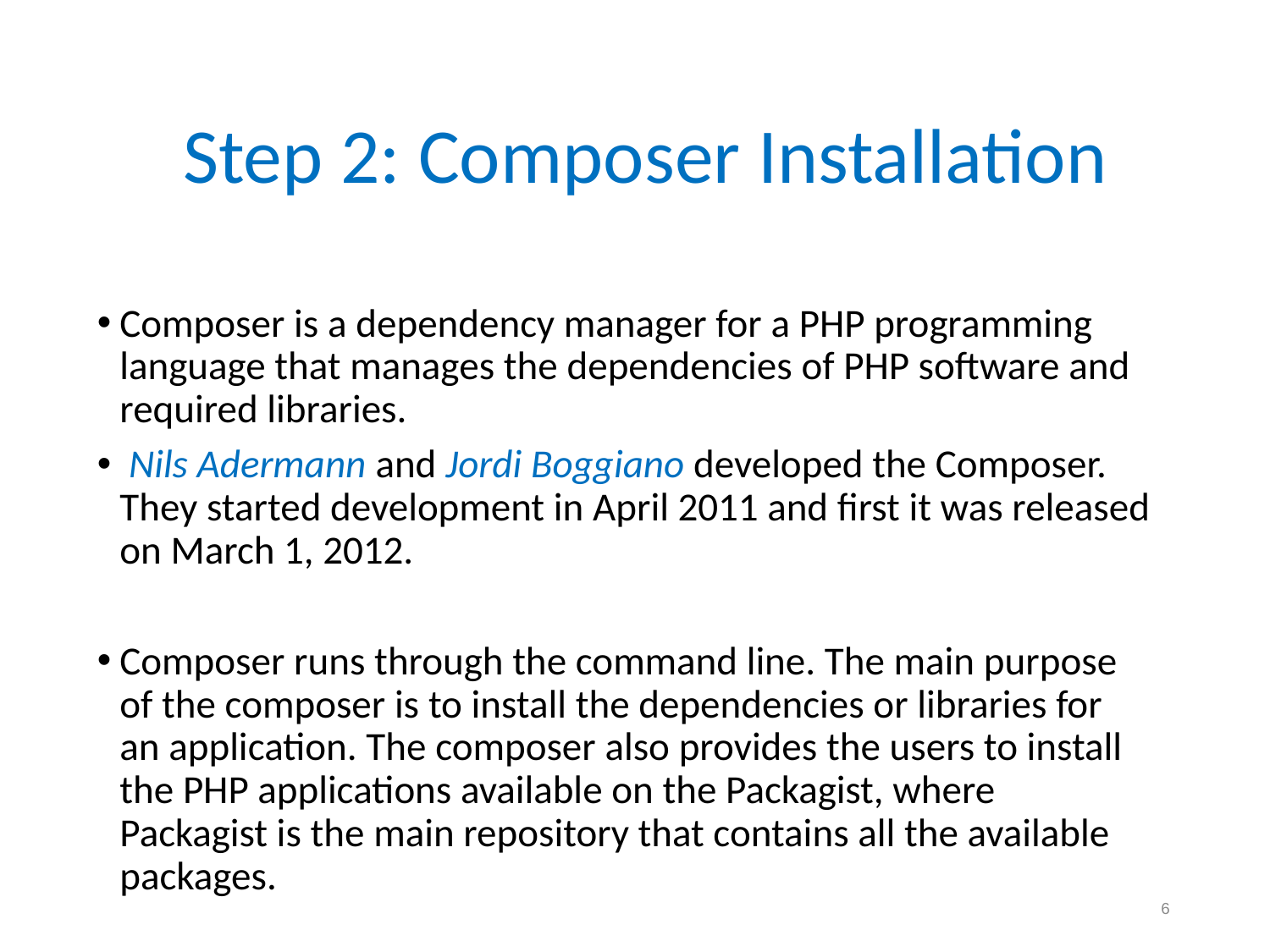

Step 2: Composer Installation
Composer is a dependency manager for a PHP programming language that manages the dependencies of PHP software and required libraries.
 Nils Adermann and Jordi Boggiano developed the Composer. They started development in April 2011 and first it was released on March 1, 2012.

Composer runs through the command line. The main purpose of the composer is to install the dependencies or libraries for an application. The composer also provides the users to install the PHP applications available on the Packagist, where Packagist is the main repository that contains all the available packages.
6